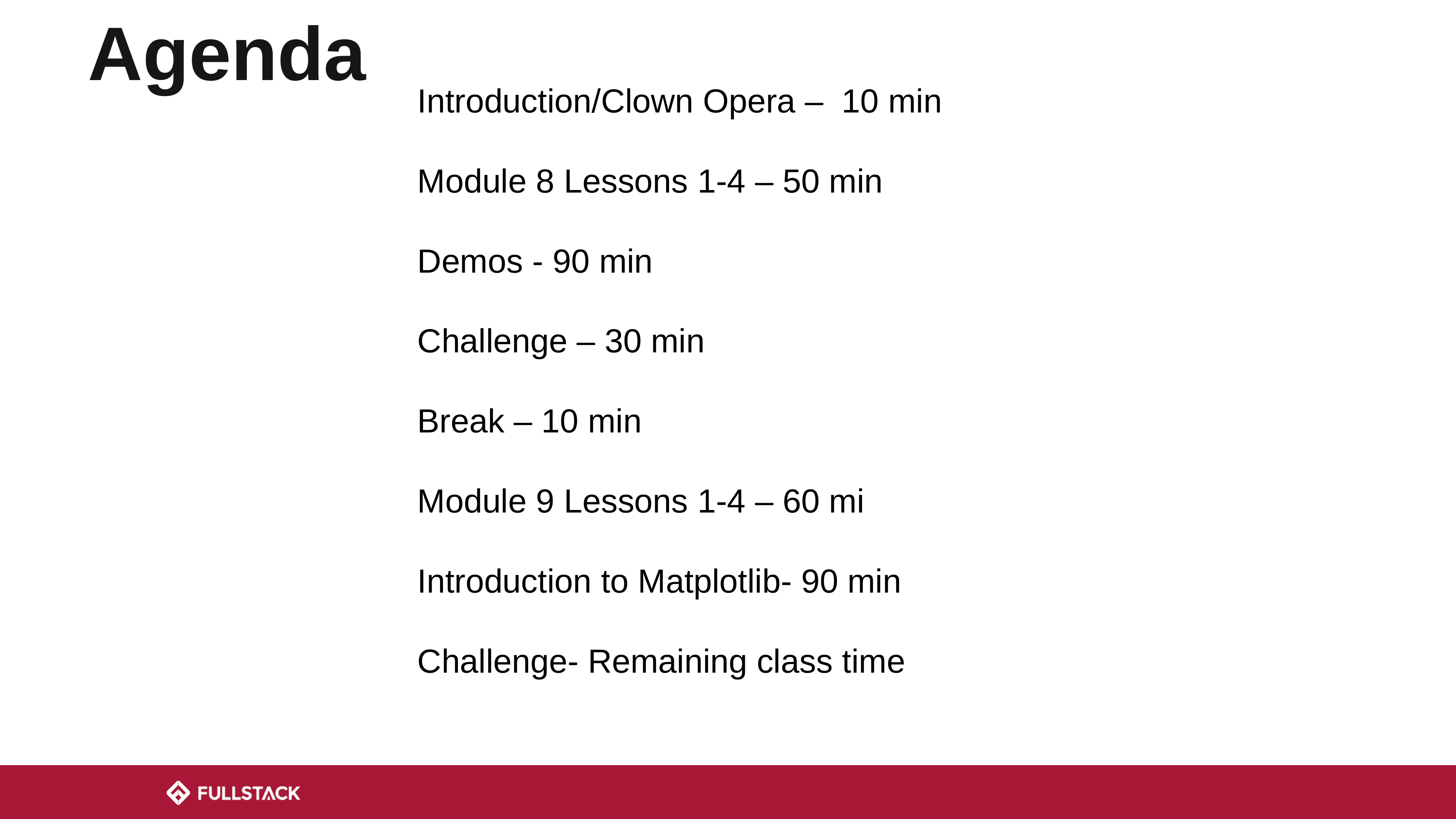

# Agenda
Introduction/Clown Opera –  10 min

Module 8 Lessons 1-4 – 50 min

Demos - 90 min

Challenge – 30 min

Break – 10 min

Module 9 Lessons 1-4 – 60 mi

Introduction to Matplotlib- 90 min

Challenge- Remaining class time